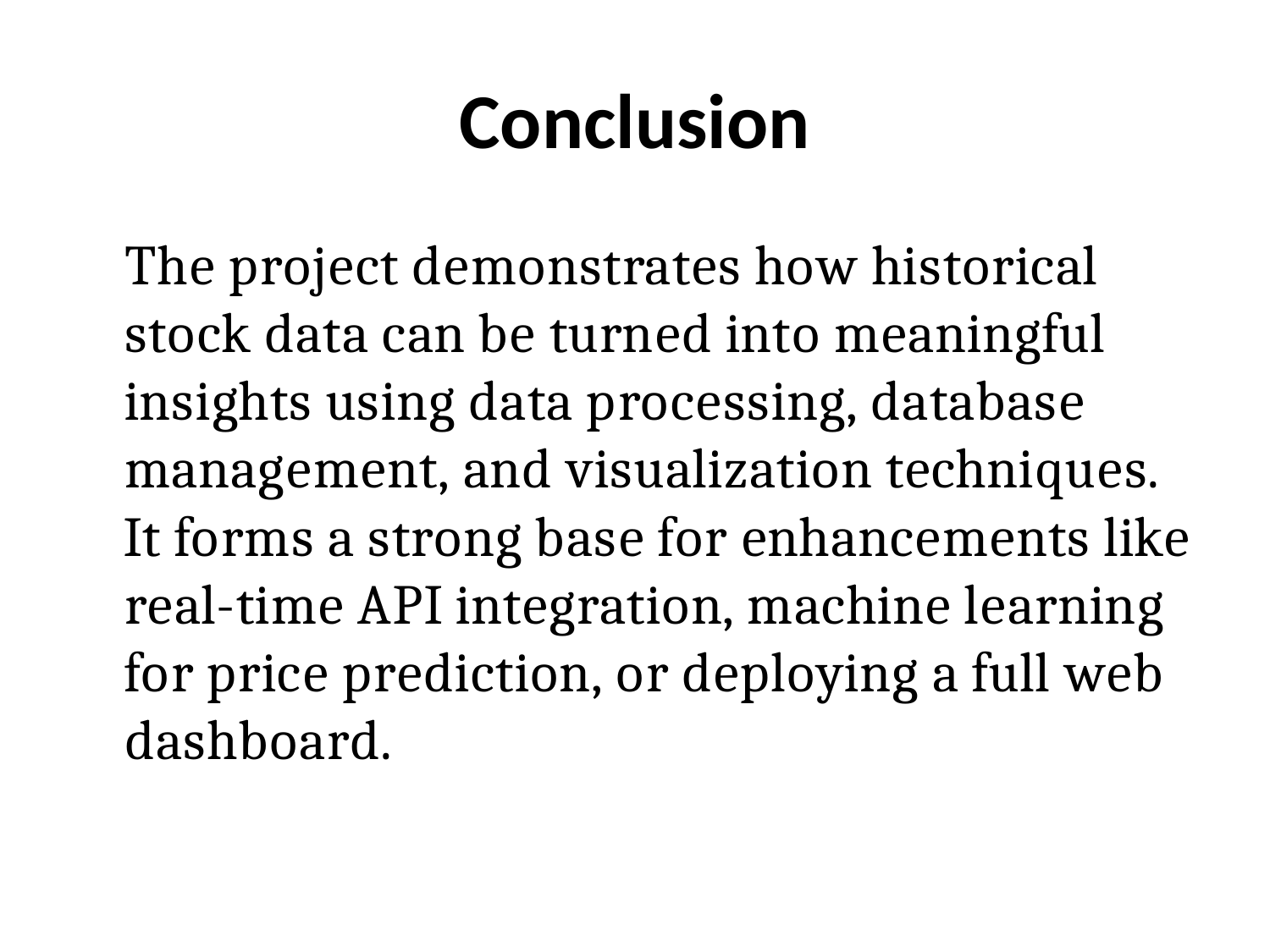

# Conclusion
	The project demonstrates how historical stock data can be turned into meaningful insights using data processing, database management, and visualization techniques. It forms a strong base for enhancements like real-time API integration, machine learning for price prediction, or deploying a full web dashboard.